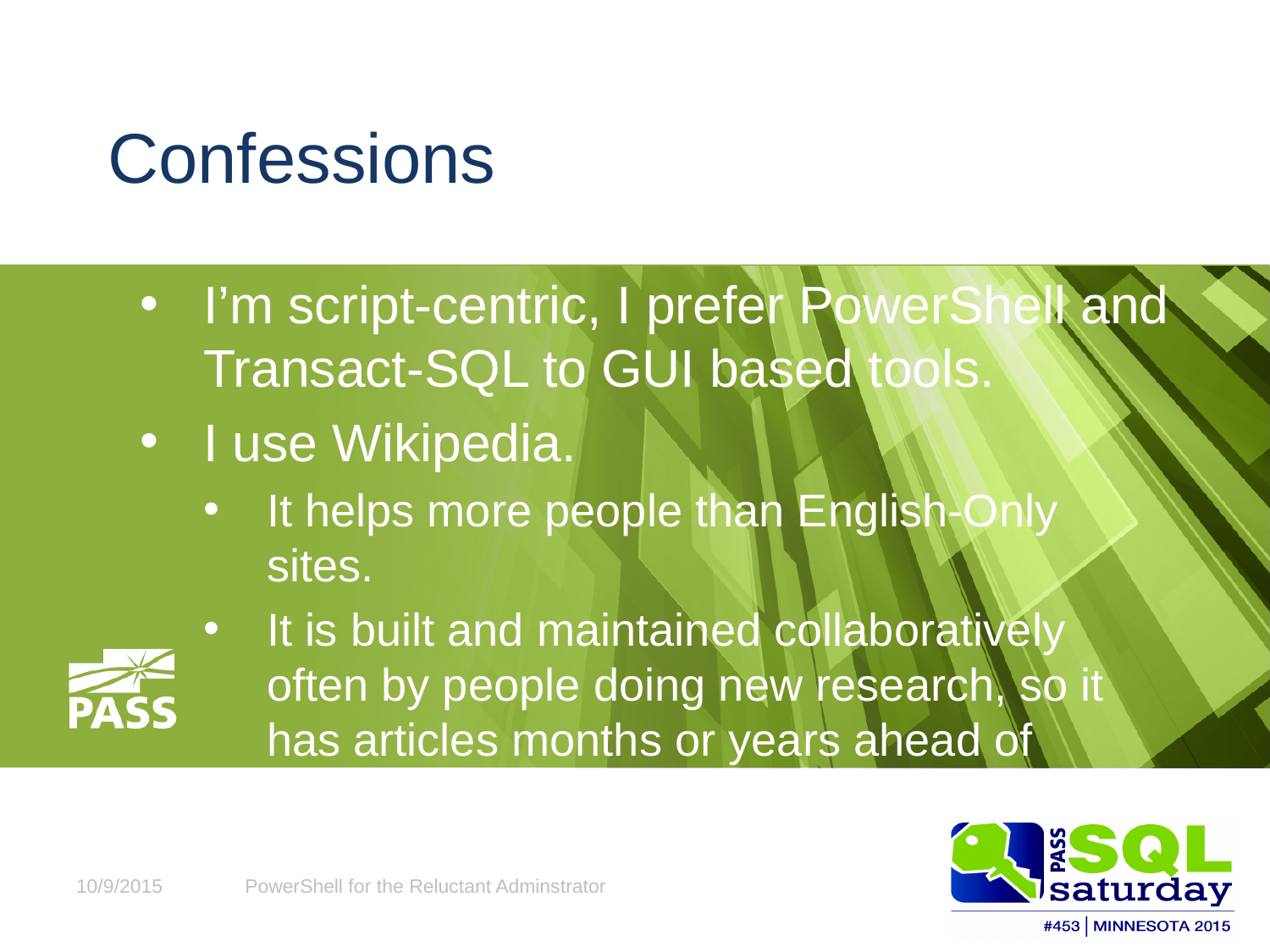

# Confessions
I’m script-centric, I prefer PowerShell and Transact-SQL to GUI based tools.
I use Wikipedia.
It helps more people than English-Only sites.
It is built and maintained collaboratively often by people doing new research, so it has articles months or years ahead of others.
10/9/2015
PowerShell for the Reluctant Adminstrator